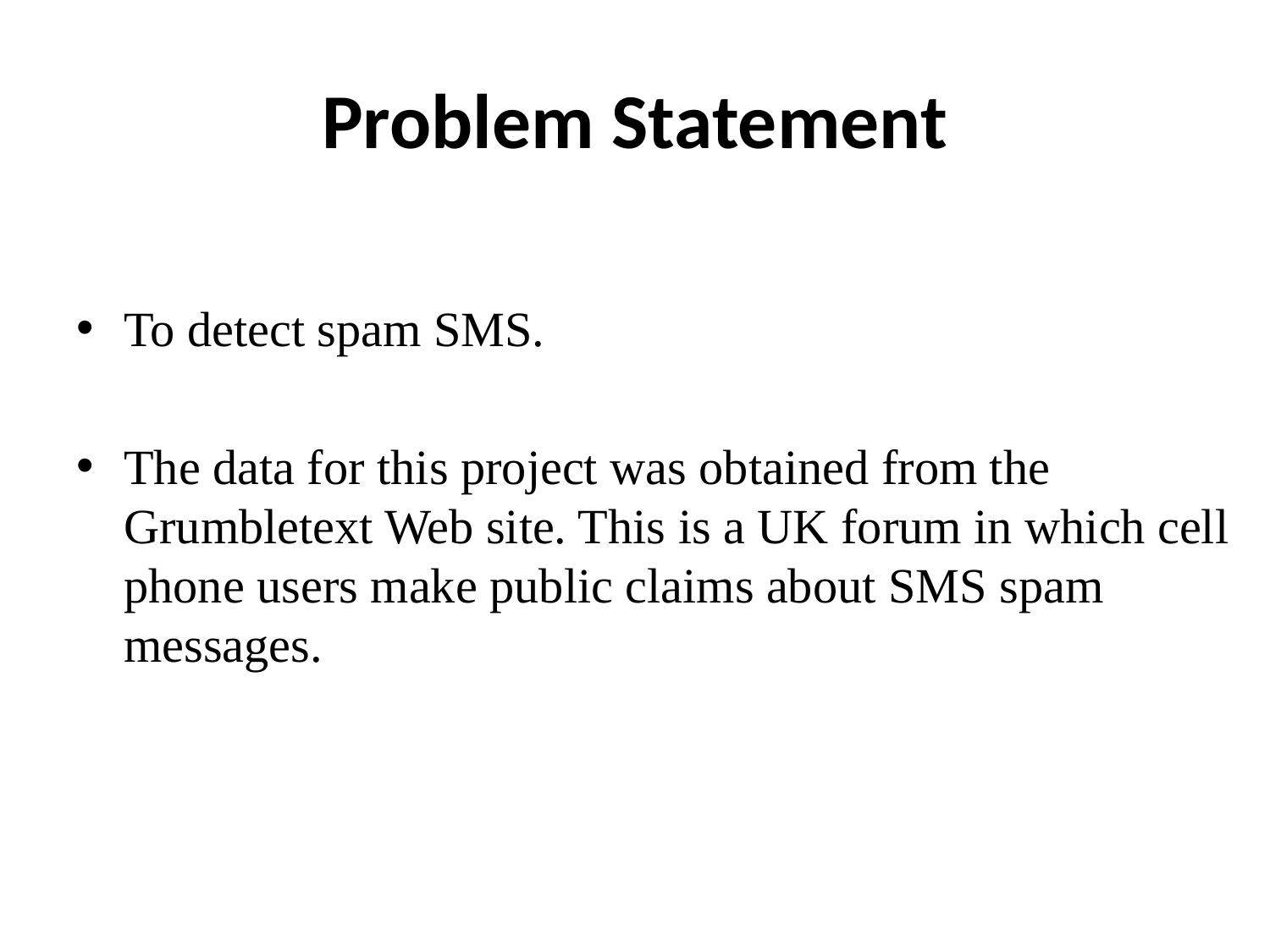

# Problem Statement

To detect spam SMS.

The data for this project was obtained from the Grumbletext Web site. This is a UK forum in which cell phone users make public claims about SMS spam messages.